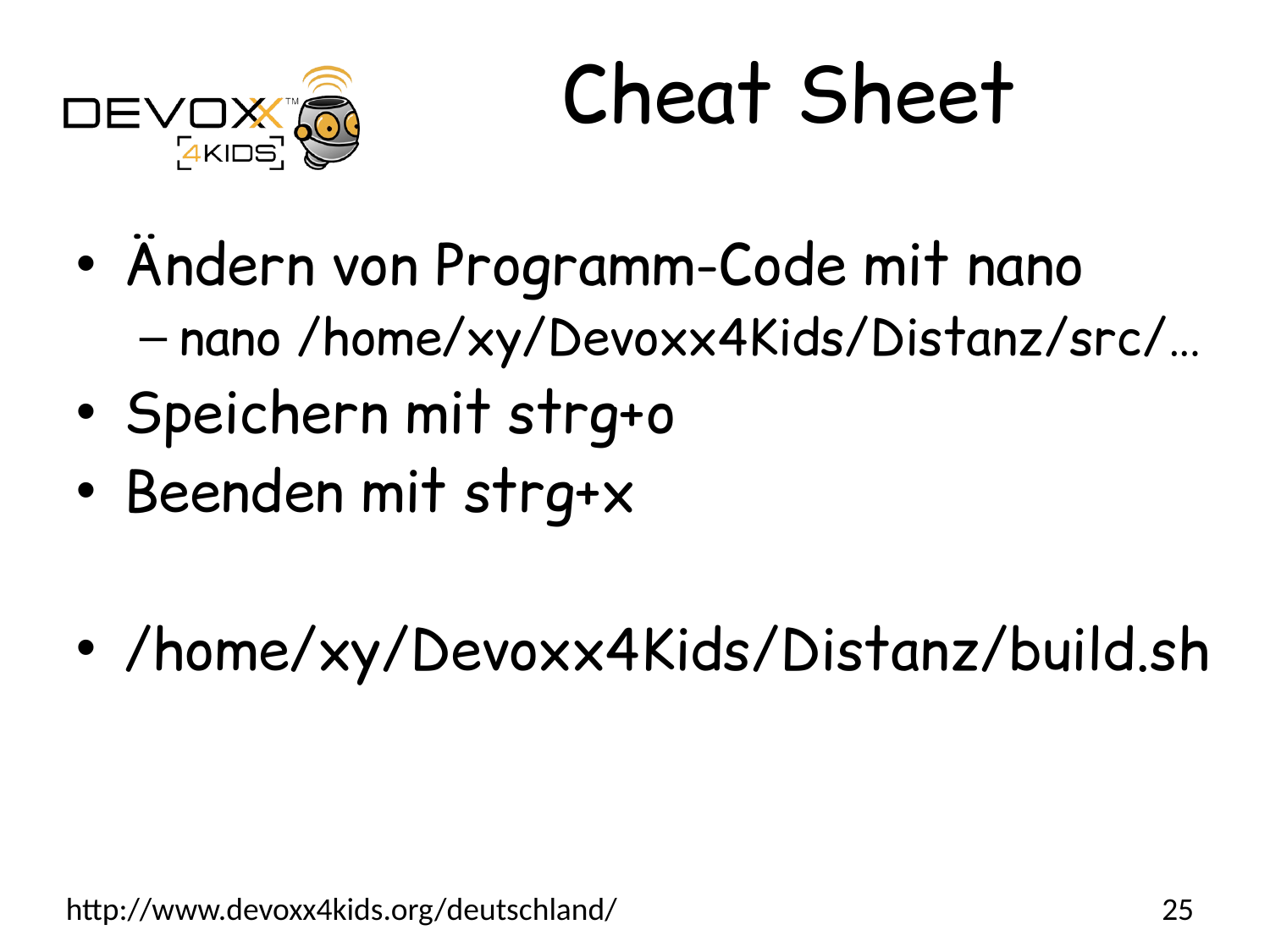

# Cheat Sheet
Ändern von Programm-Code mit nano
nano /home/xy/Devoxx4Kids/Distanz/src/…
Speichern mit strg+o
Beenden mit strg+x

/home/xy/Devoxx4Kids/Distanz/build.sh

25